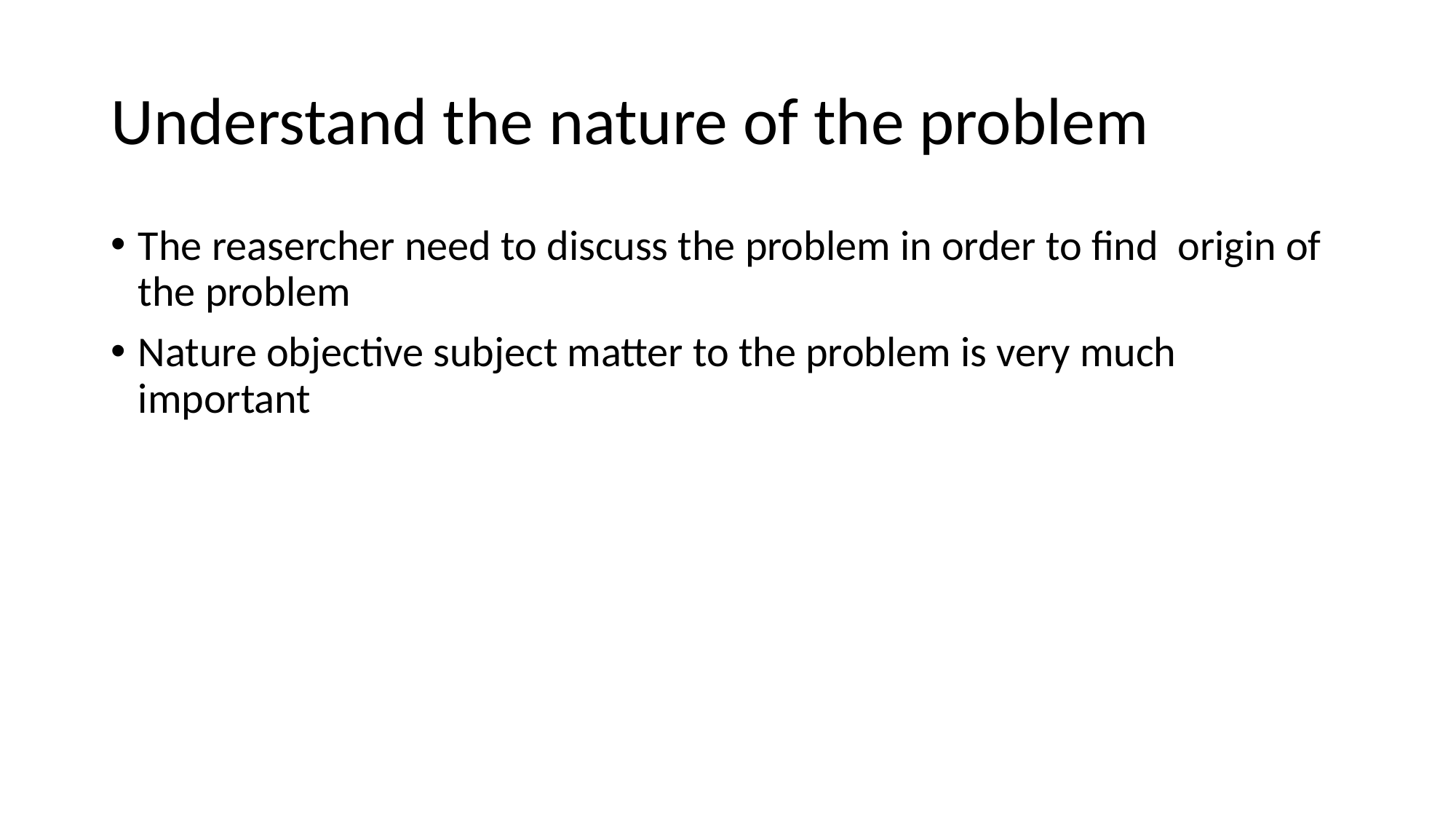

# Understand the nature of the problem
The reasercher need to discuss the problem in order to find  origin of the problem
Nature objective subject matter to the problem is very much important